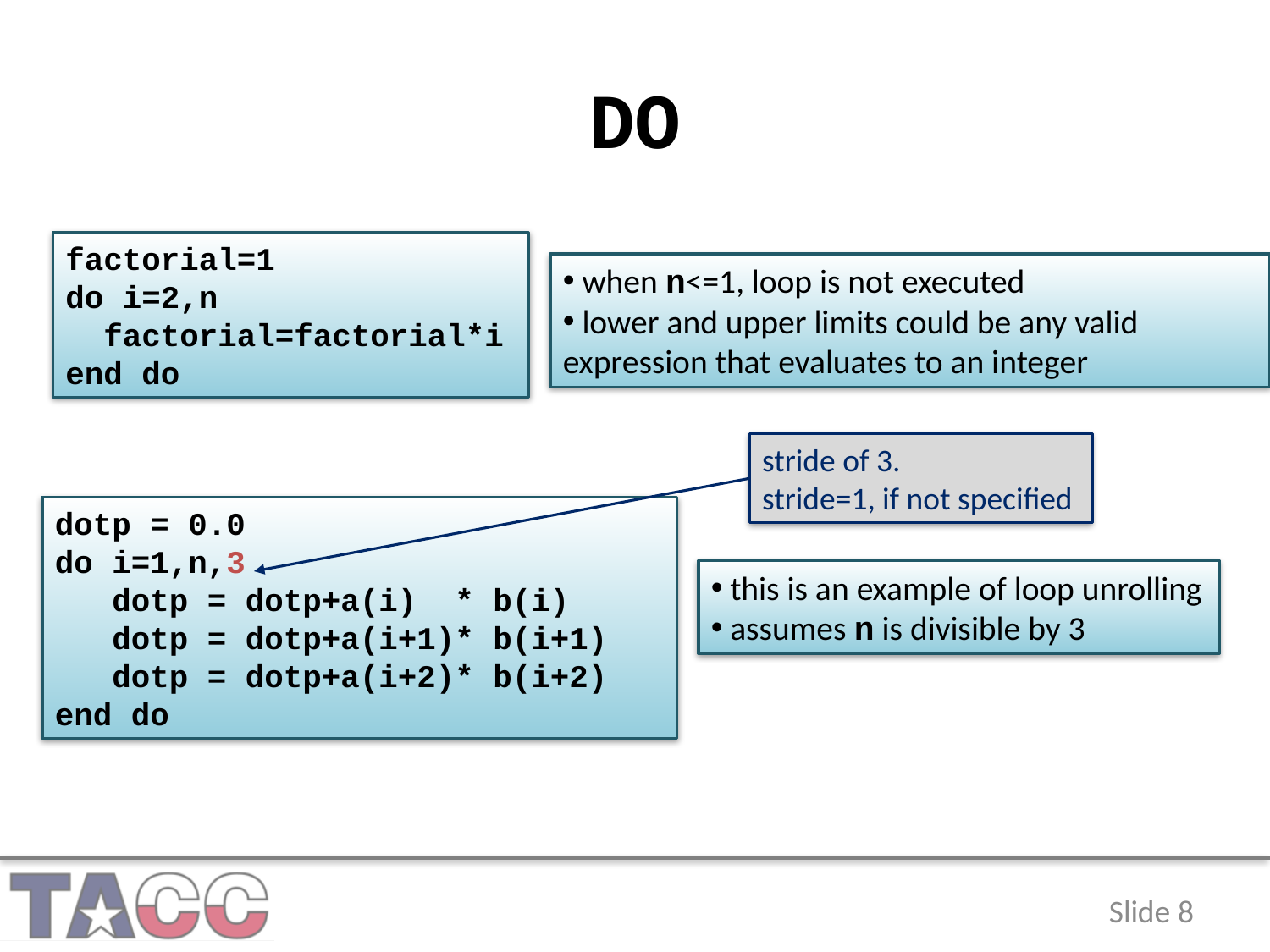

# DO
factorial=1
do i=2,n
  factorial=factorial*i
end do
 when n<=1, loop is not executed
 lower and upper limits could be any valid 	expression that evaluates to an integer
stride of 3.
stride=1, if not specified

dotp = 0.0
do i=1,n,3
   dotp = dotp+a(i)  * b(i)
   dotp = dotp+a(i+1)* b(i+1)
   dotp = dotp+a(i+2)* b(i+2)
end do
 this is an example of loop unrolling
 assumes n is divisible by 3